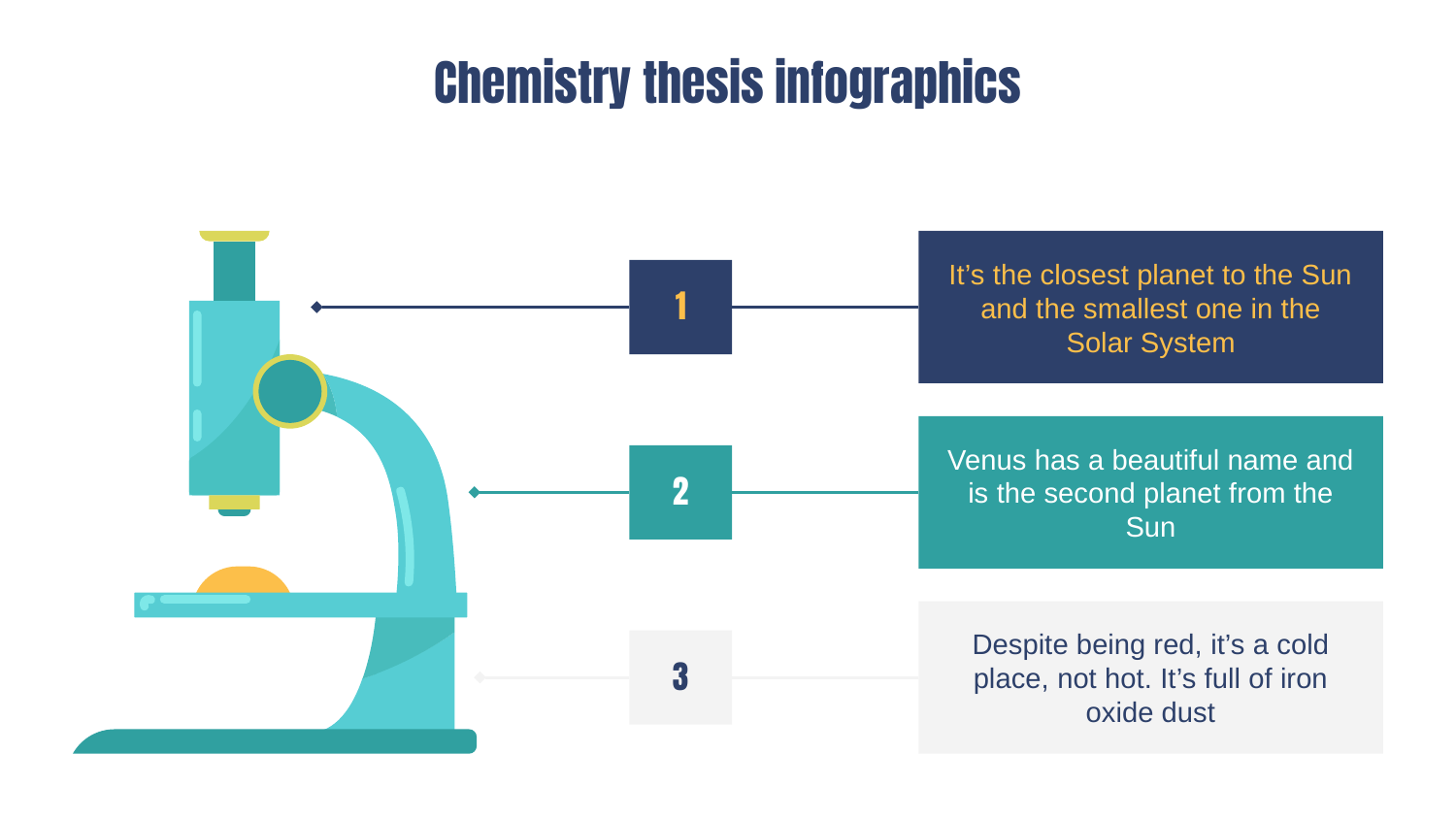

# Chemistry thesis infographics
It’s the closest planet to the Sun and the smallest one in the Solar System

1
Venus has a beautiful name and is the second planet from the Sun
2
Despite being red, it’s a cold place, not hot. It’s full of iron oxide dust
3